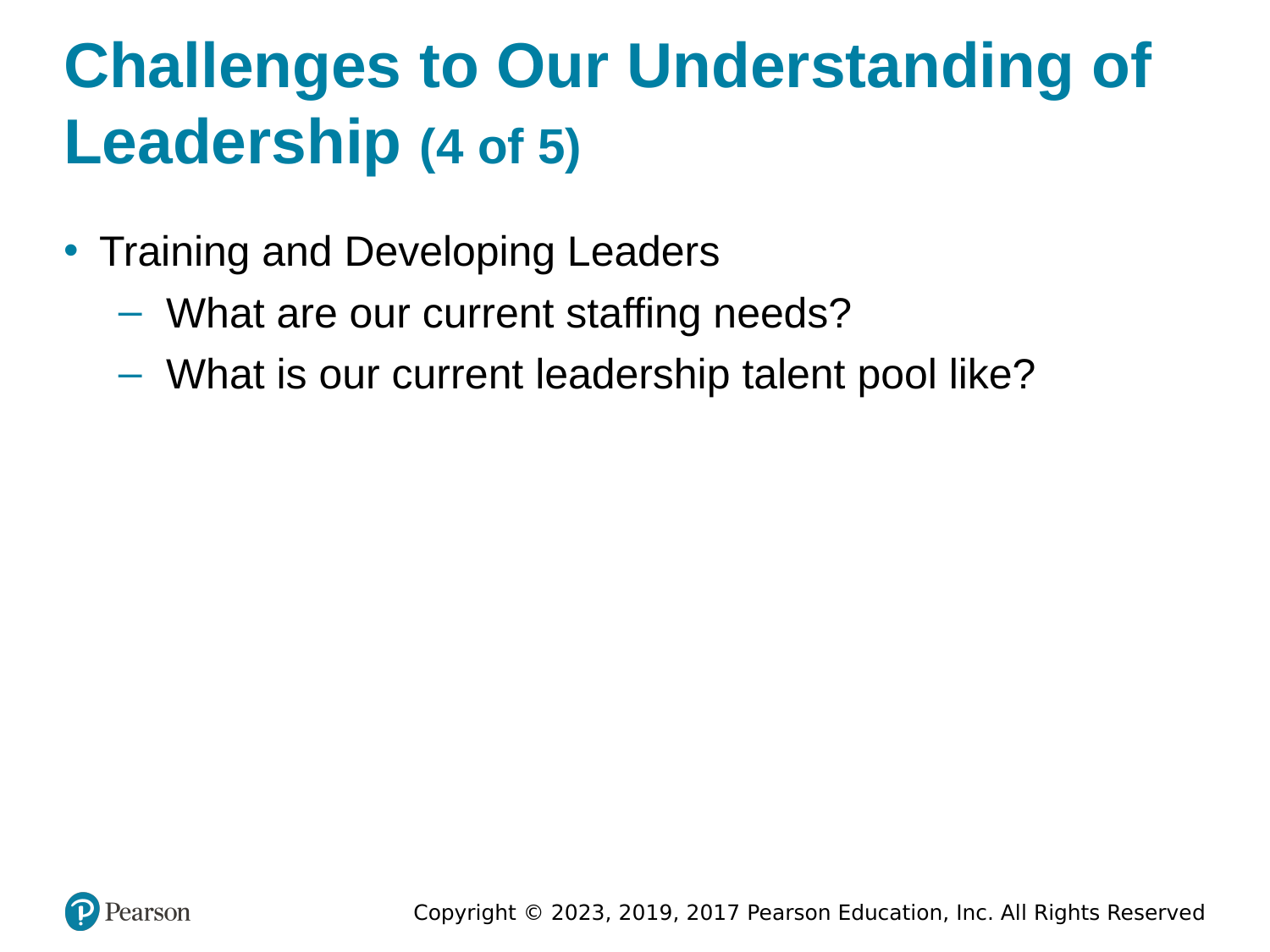

# Challenges to Our Understanding of Leadership (4 of 5)
Training and Developing Leaders
What are our current staffing needs?
What is our current leadership talent pool like?